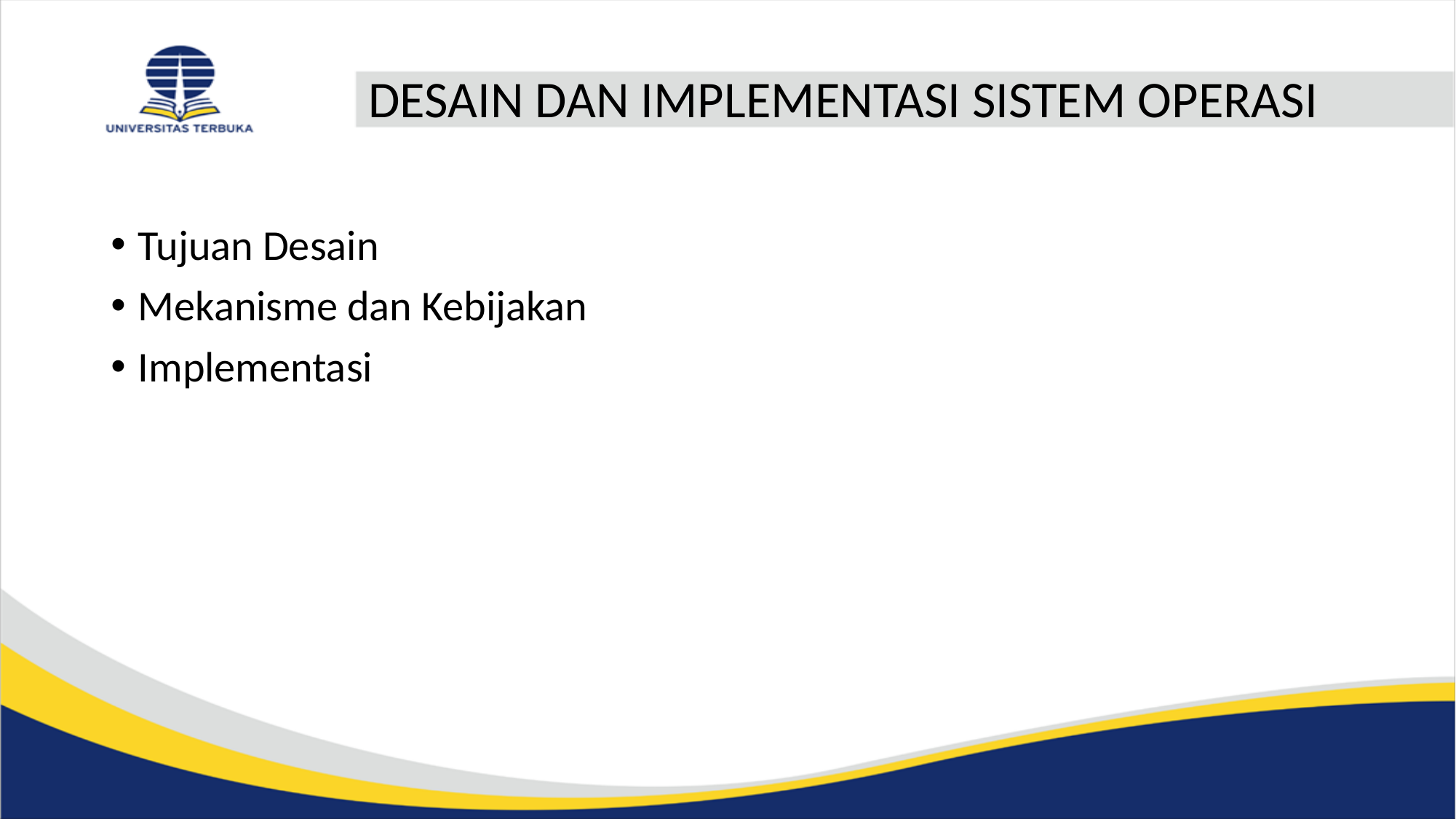

# DESAIN DAN IMPLEMENTASI SISTEM OPERASI
Tujuan Desain
Mekanisme dan Kebijakan
Implementasi